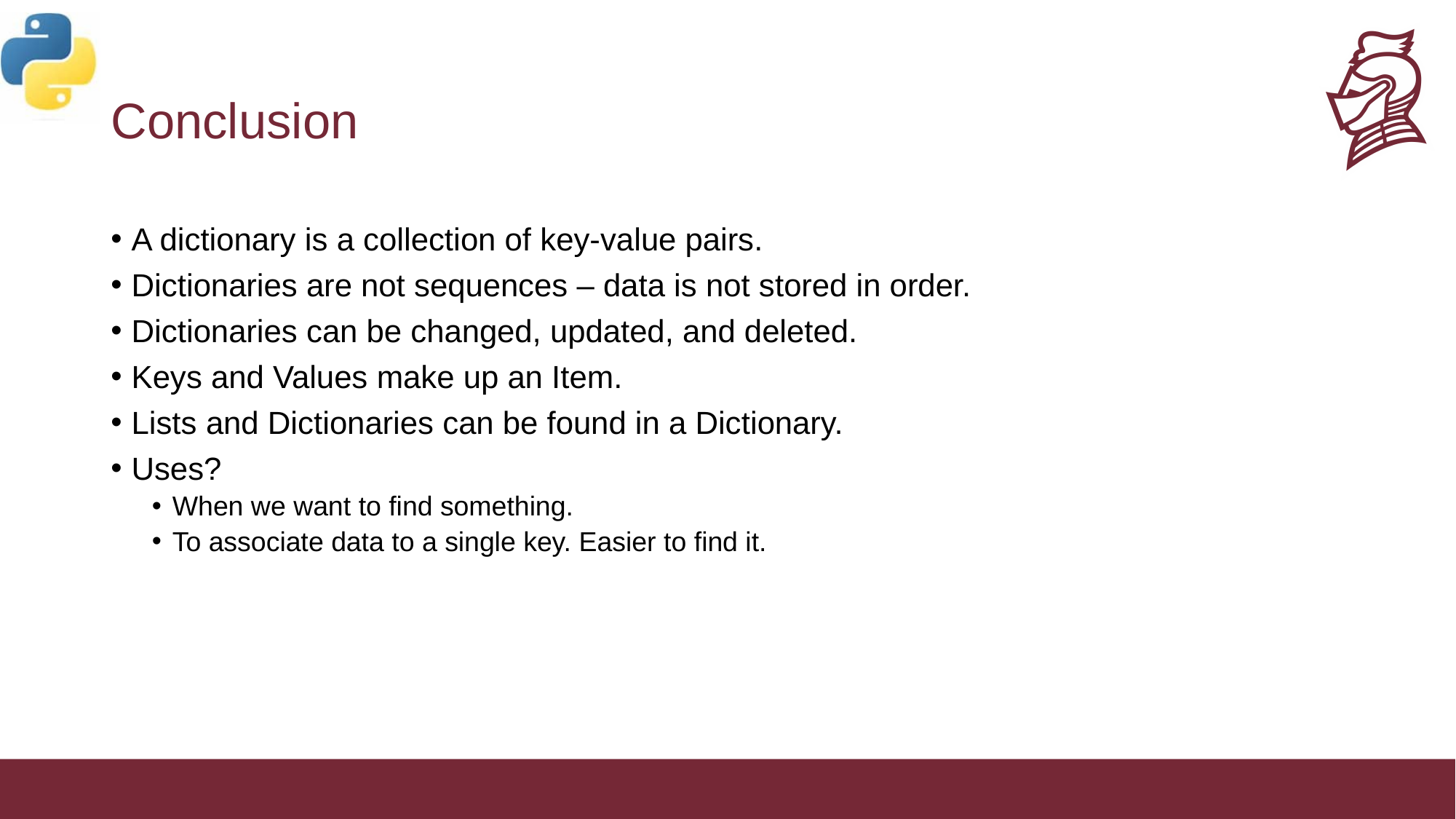

# Conclusion
A dictionary is a collection of key-value pairs.
Dictionaries are not sequences – data is not stored in order.
Dictionaries can be changed, updated, and deleted.
Keys and Values make up an Item.
Lists and Dictionaries can be found in a Dictionary.
Uses?
When we want to find something.
To associate data to a single key. Easier to find it.